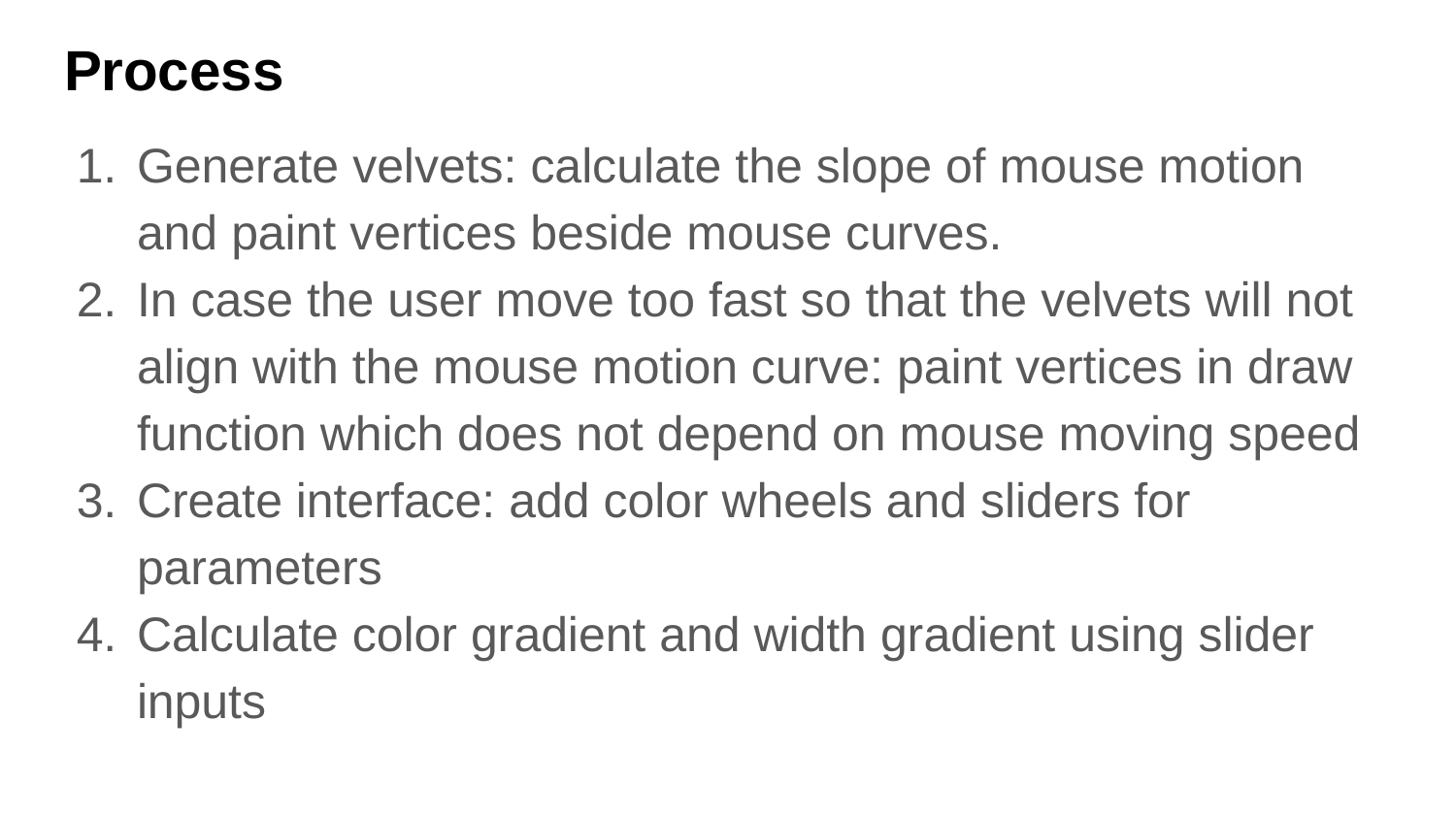

# Process
Generate velvets: calculate the slope of mouse motion and paint vertices beside mouse curves.
In case the user move too fast so that the velvets will not align with the mouse motion curve: paint vertices in draw function which does not depend on mouse moving speed
Create interface: add color wheels and sliders for parameters
Calculate color gradient and width gradient using slider inputs